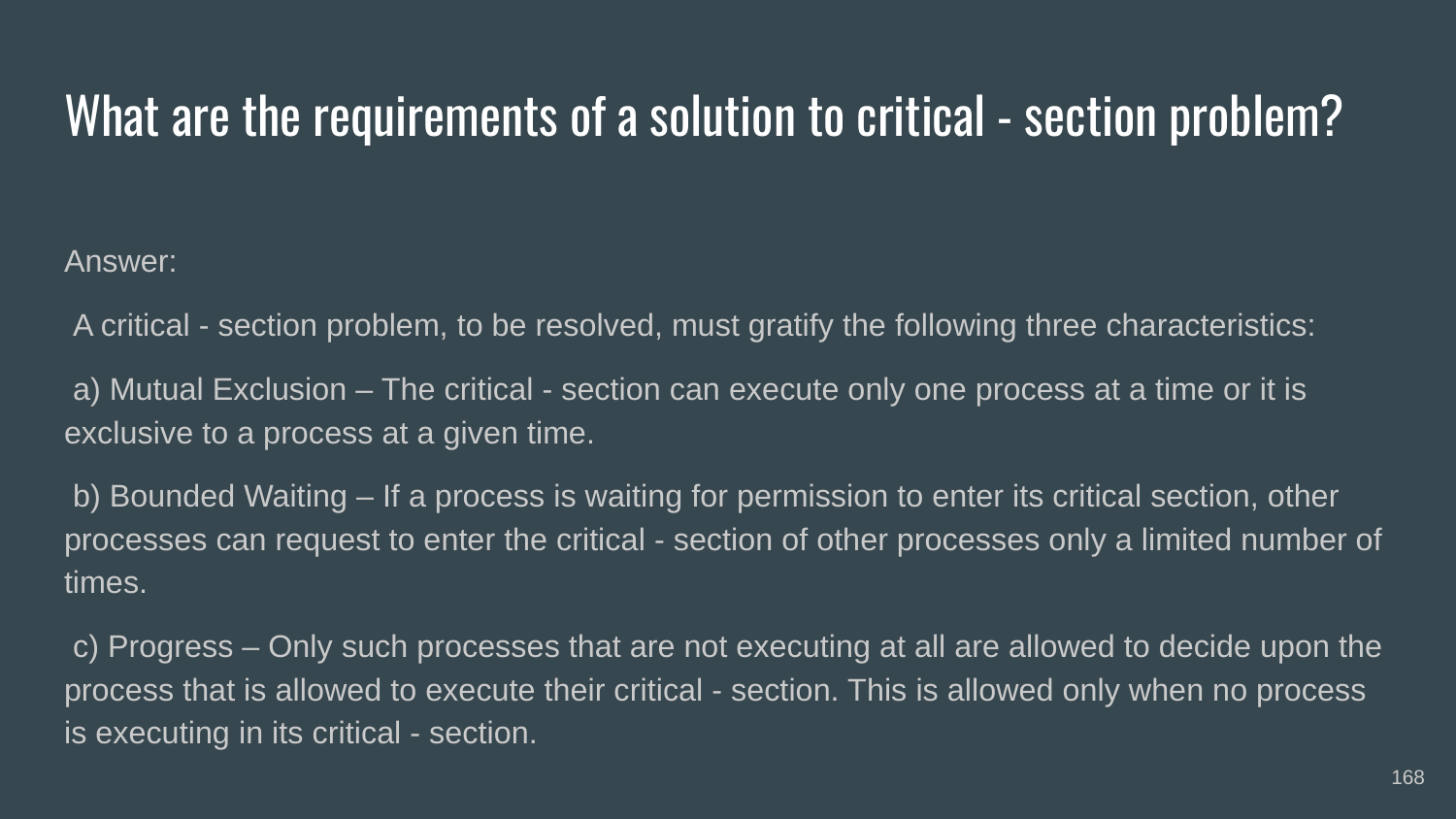

# What are the requirements of a solution to critical - section problem?
Answer:
 A critical - section problem, to be resolved, must gratify the following three characteristics:
 a) Mutual Exclusion – The critical - section can execute only one process at a time or it is exclusive to a process at a given time.
 b) Bounded Waiting – If a process is waiting for permission to enter its critical section, other processes can request to enter the critical - section of other processes only a limited number of times.
 c) Progress – Only such processes that are not executing at all are allowed to decide upon the process that is allowed to execute their critical - section. This is allowed only when no process is executing in its critical - section.
168